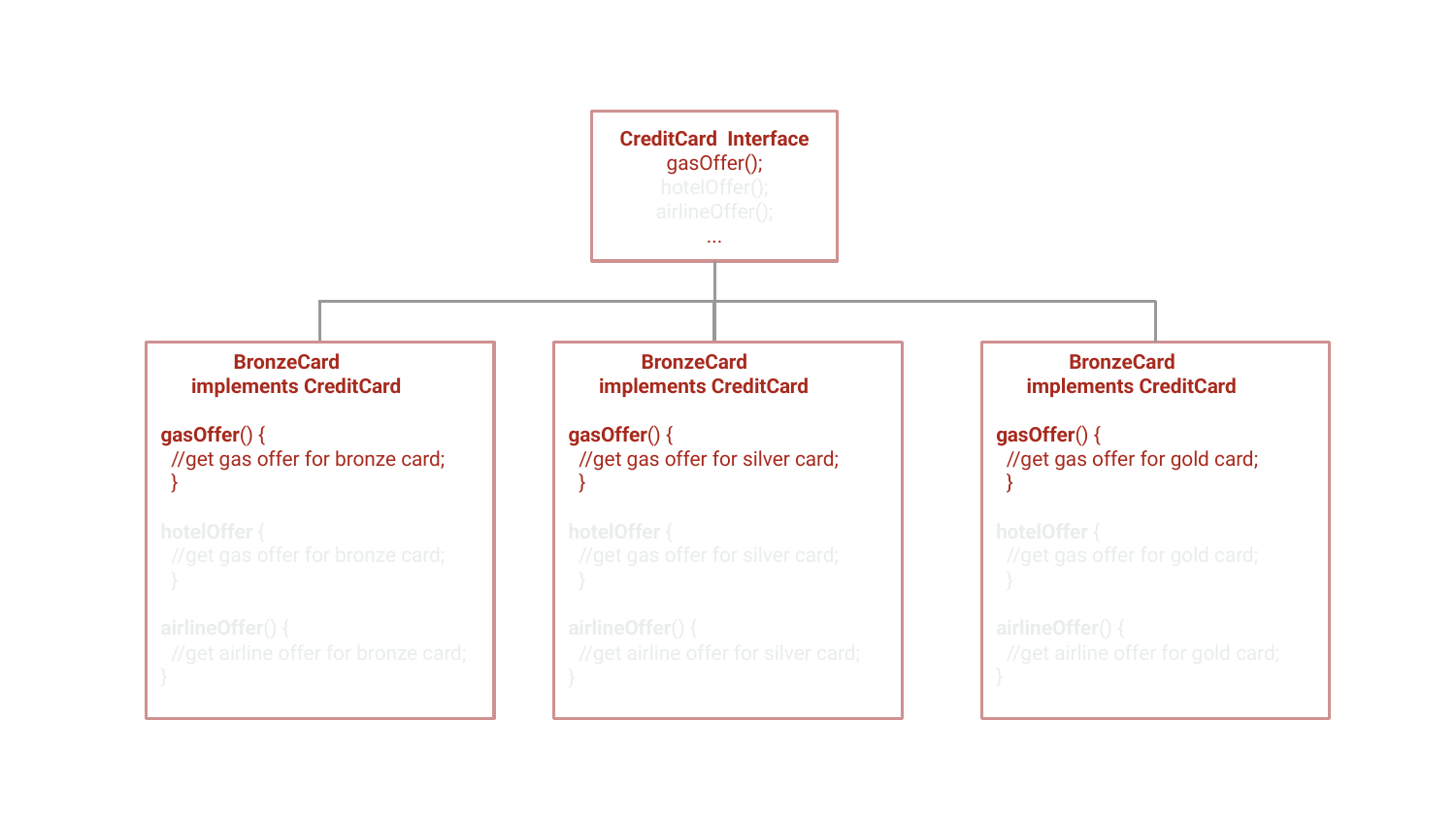

CreditCard  Interface
gasOffer();
hotelOffer();
airlineOffer();
...

BronzeCard
      implements CreditCard

gasOffer() {
  //get gas offer for bronze card;
  }

hotelOffer {
  //get gas offer for bronze card;
  }

airlineOffer() {
  //get airline offer for bronze card;
}

BronzeCard
      implements CreditCard

gasOffer() {
  //get gas offer for gold card;
  }

hotelOffer {
  //get gas offer for gold card;
  }

airlineOffer() {
  //get airline offer for gold card;
}

BronzeCard
      implements CreditCard

gasOffer() {
  //get gas offer for silver card;
  }

hotelOffer {
  //get gas offer for silver card;
  }

airlineOffer() {
  //get airline offer for silver card;
}